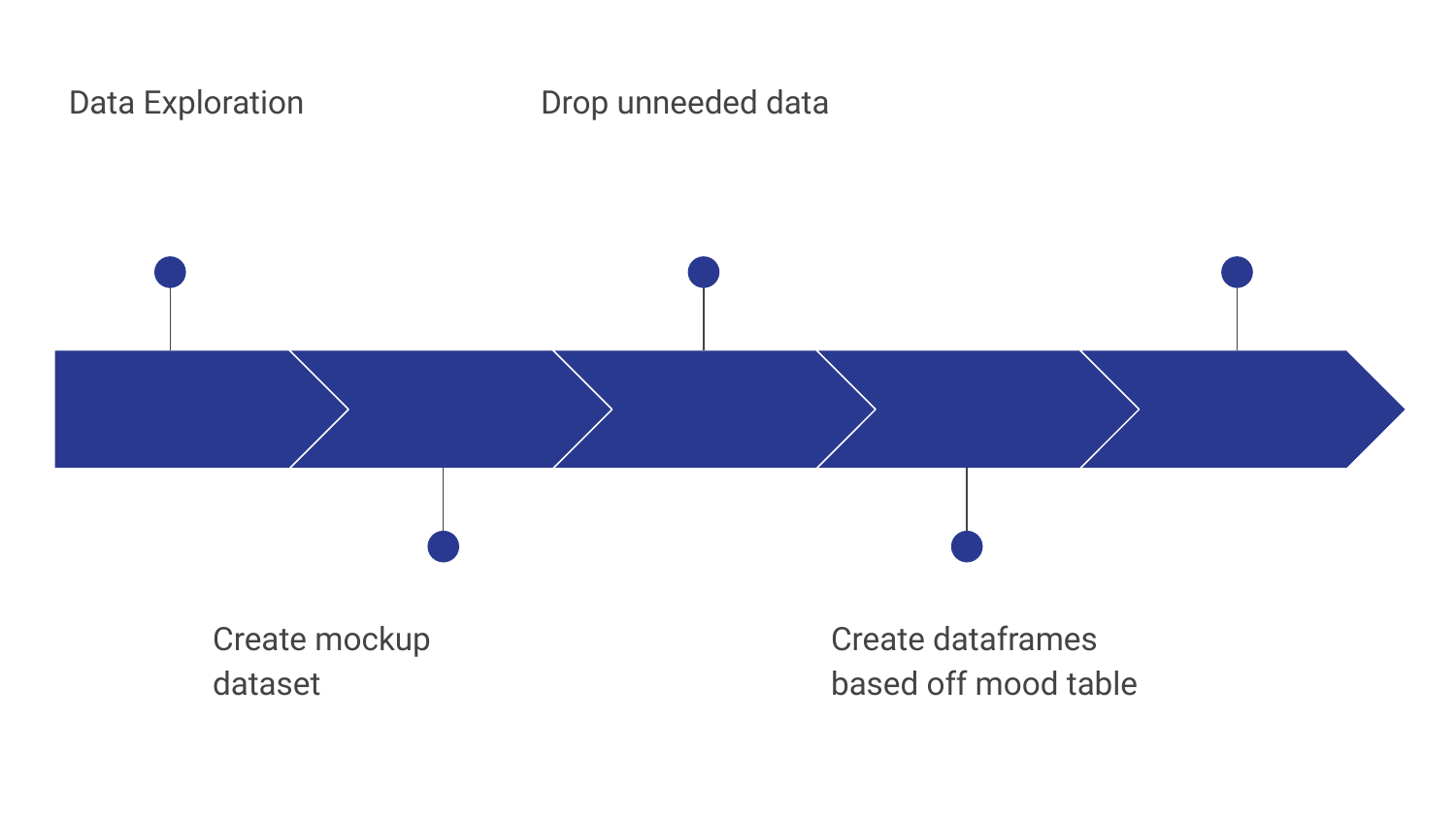

Data Exploration
Drop unneeded data

Create mockup dataset
Create dataframes based off mood table